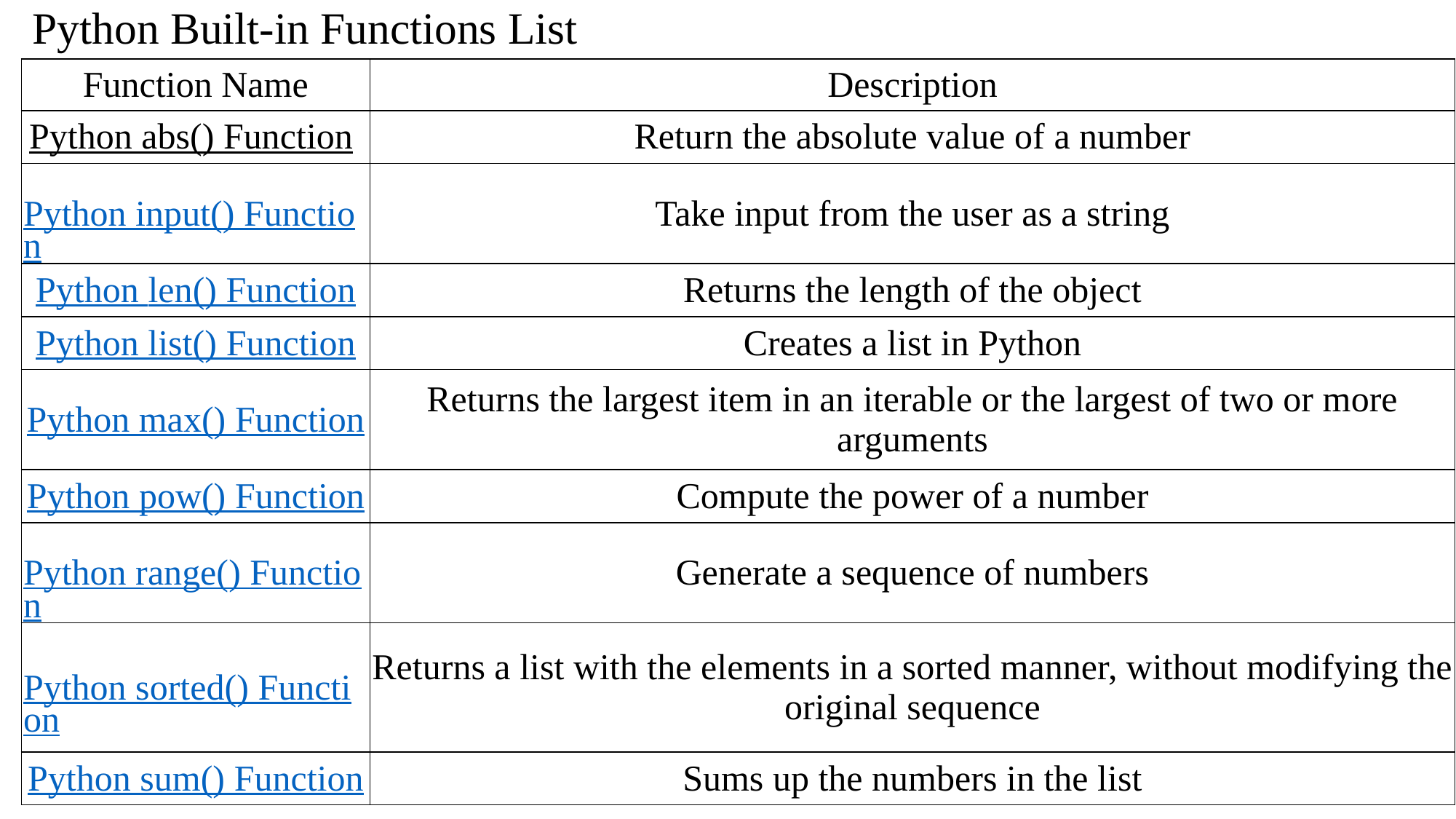

# Python Built-in Functions List
| Function Name | Description |
| --- | --- |
| Python abs() Function | Return the absolute value of a number |
| Python input() Function | Take input from the user as a string |
| Python len() Function | Returns the length of the object |
| Python list() Function | Creates a list in Python |
| Python max() Function | Returns the largest item in an iterable or the largest of two or more arguments |
| Python pow() Function | Compute the power of a number |
| Python range() Function | Generate a sequence of numbers |
| Python sorted() Function | Returns a list with the elements in a sorted manner, without modifying the original sequence |
| Python sum() Function | Sums up the numbers in the list |